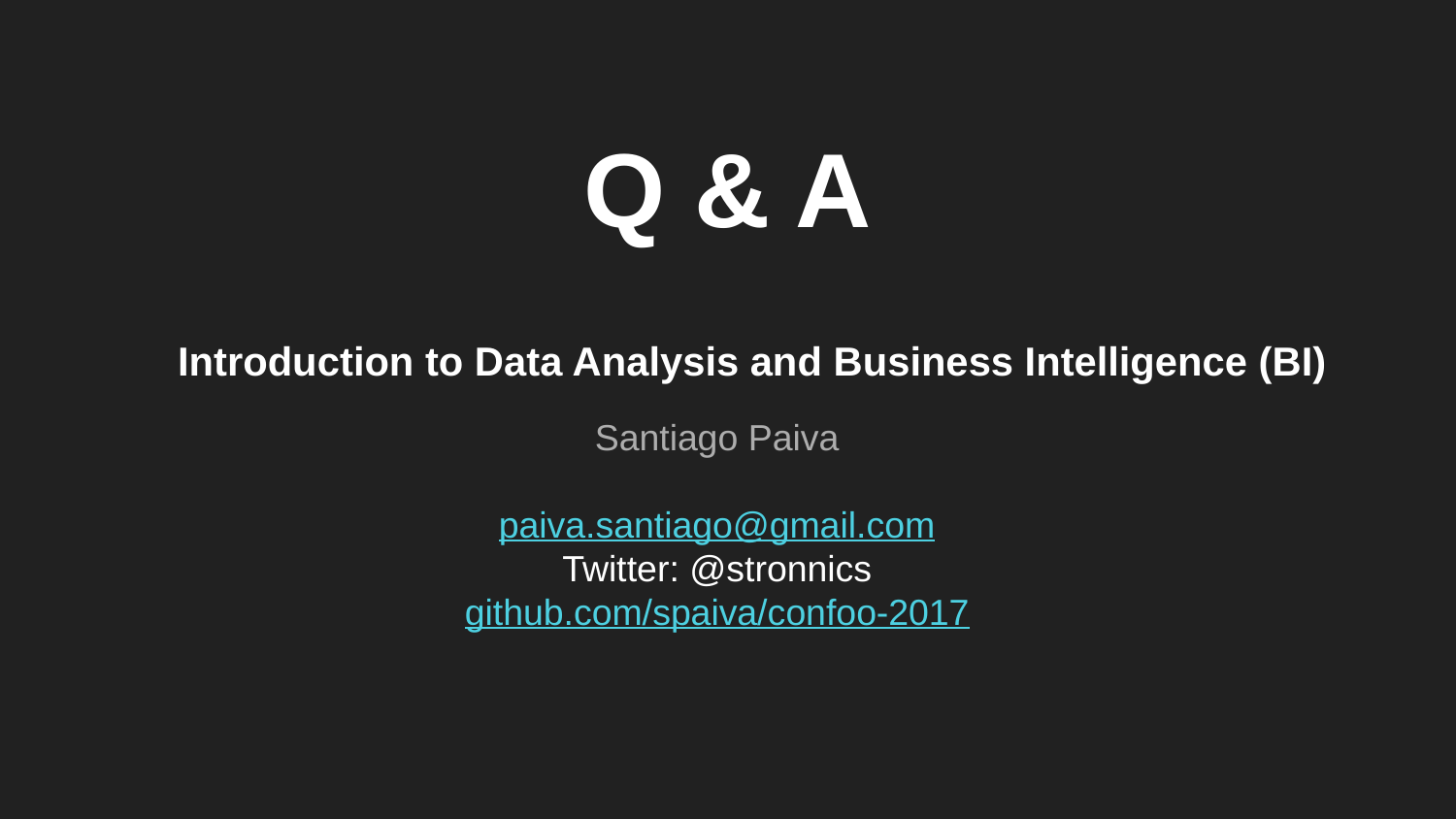

# Q & A
Introduction to Data Analysis and Business Intelligence (BI)
Santiago Paiva

paiva.santiago@gmail.com
Twitter: @stronnics
github.com/spaiva/confoo-2017